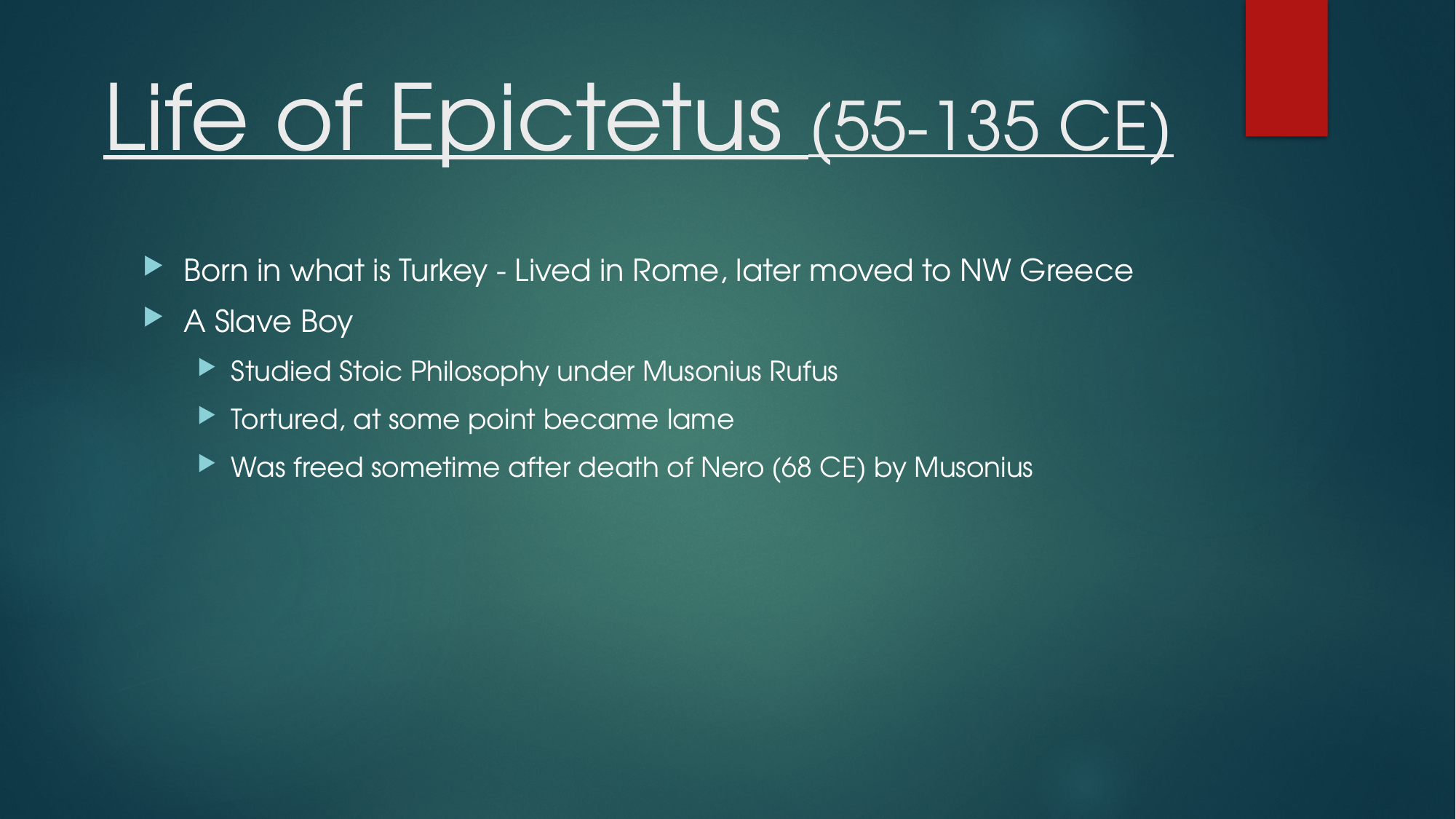

# Life of Epictetus (55-135 CE)
Born in what is Turkey - Lived in Rome, later moved to NW Greece
A Slave Boy
Studied Stoic Philosophy under Musonius Rufus
Tortured, at some point became lame
Was freed sometime after death of Nero (68 CE) by Musonius